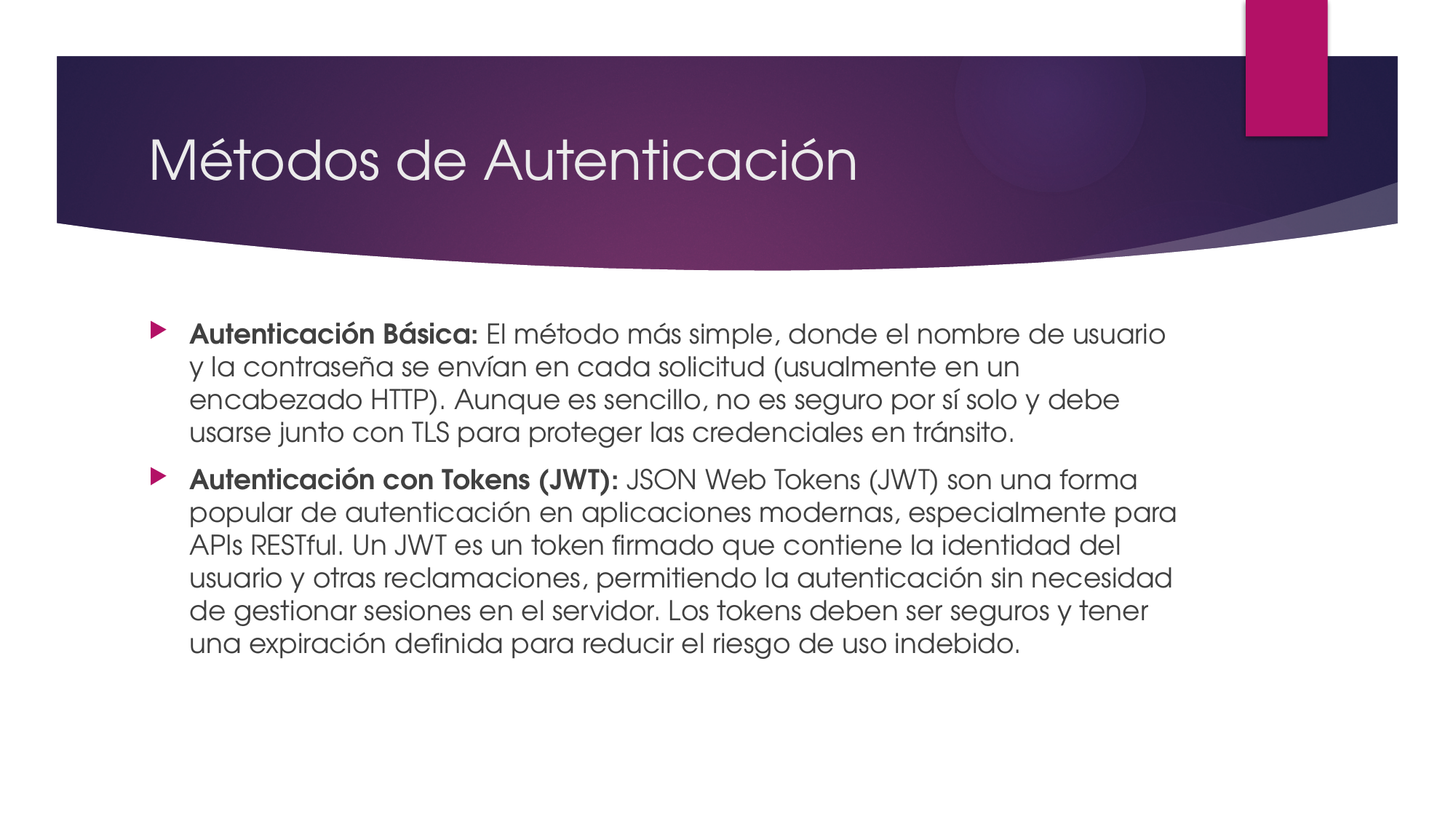

# Métodos de Autenticación
Autenticación Básica: El método más simple, donde el nombre de usuario y la contraseña se envían en cada solicitud (usualmente en un encabezado HTTP). Aunque es sencillo, no es seguro por sí solo y debe usarse junto con TLS para proteger las credenciales en tránsito.
Autenticación con Tokens (JWT): JSON Web Tokens (JWT) son una forma popular de autenticación en aplicaciones modernas, especialmente para APIs RESTful. Un JWT es un token firmado que contiene la identidad del usuario y otras reclamaciones, permitiendo la autenticación sin necesidad de gestionar sesiones en el servidor. Los tokens deben ser seguros y tener una expiración definida para reducir el riesgo de uso indebido.